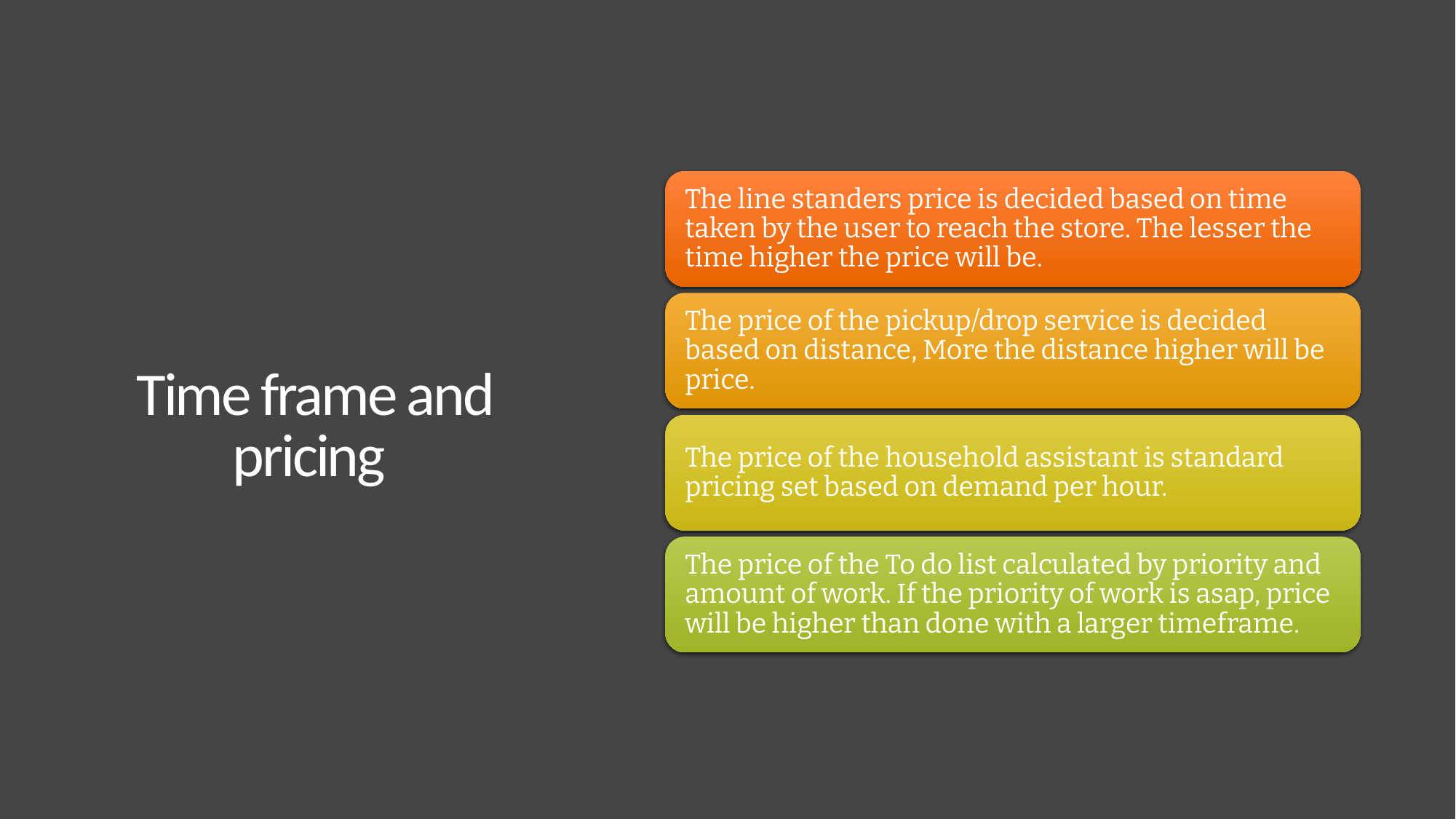

The line standers price is decided based on time taken by the user to reach the store. The lesser the time higher the price will be.
The price of the pickup/drop service is decided based on distance, More the distance higher will be price.
The price of the household assistant is standard pricing set based on demand per hour.
The price of the To do list calculated by priority and amount of work. If the priority of work is asap, price will be higher than done with a larger timeframe.
# Time frame and pricing